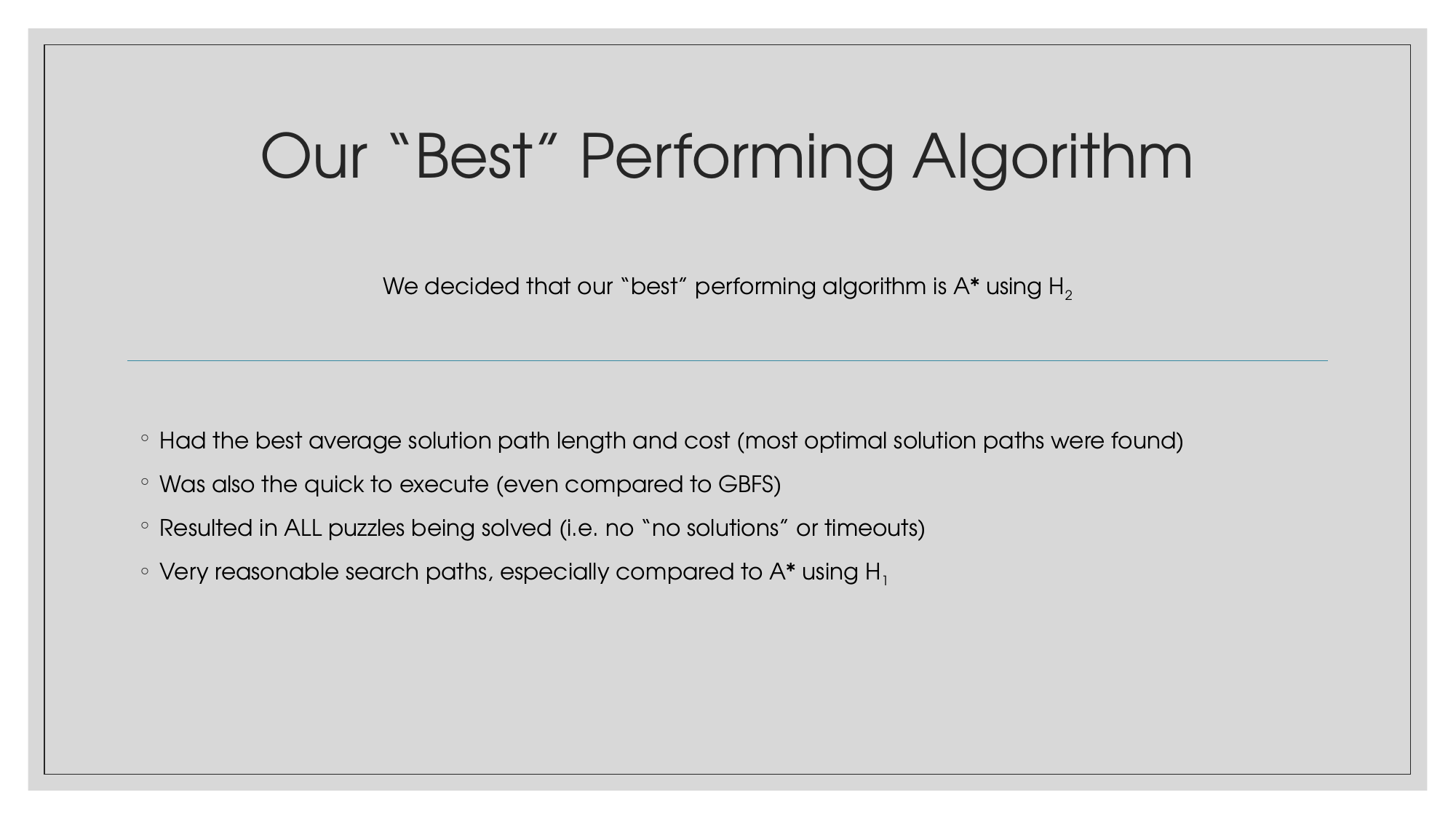

# Our “Best” Performing Algorithm
We decided that our “best” performing algorithm is A* using H2
Had the best average solution path length and cost (most optimal solution paths were found)
Was also the quick to execute (even compared to GBFS)
Resulted in ALL puzzles being solved (i.e. no “no solutions” or timeouts)
Very reasonable search paths, especially compared to A* using H1